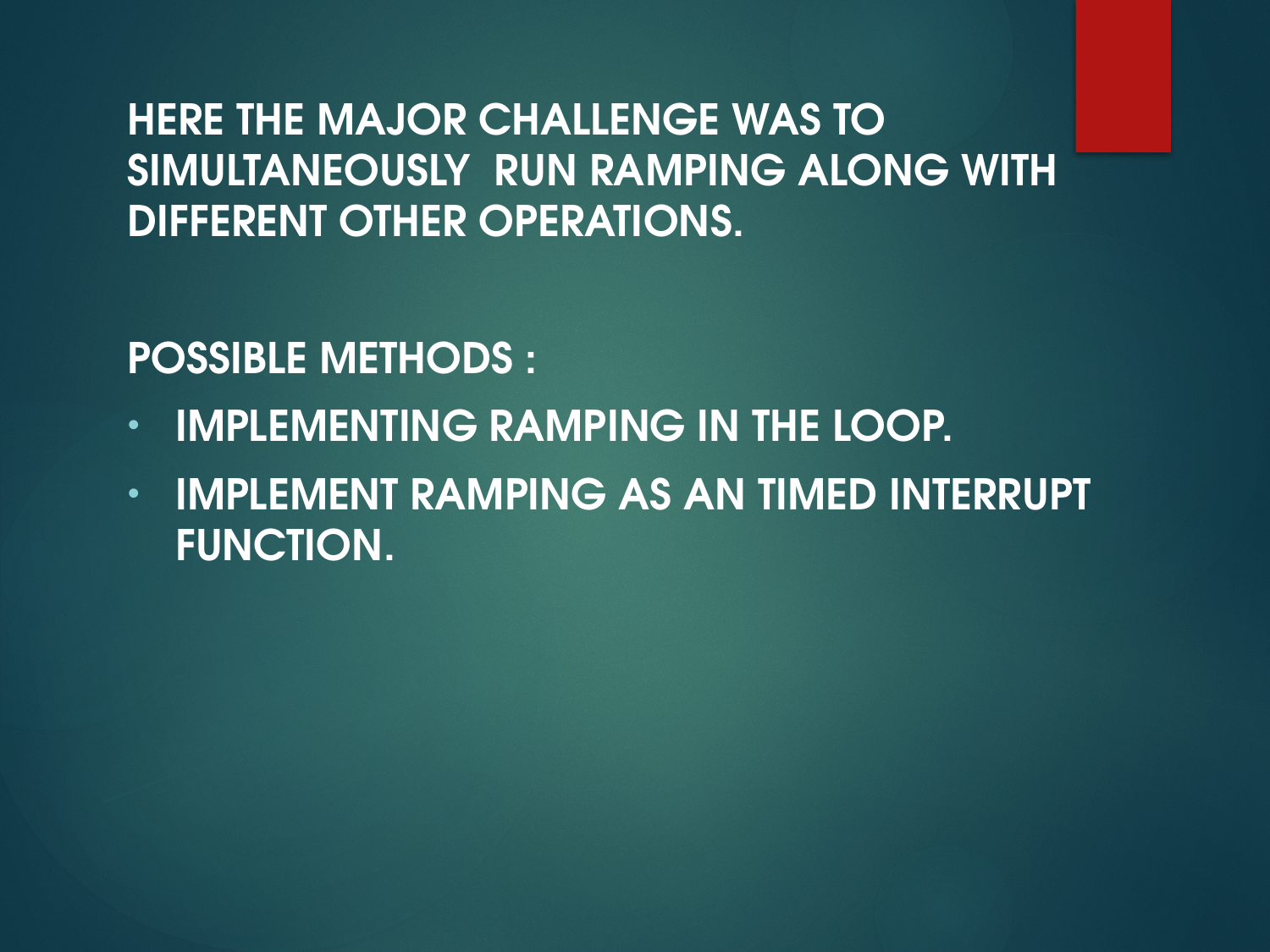

Here the major challenge was to simultaneously  run ramping along with different other operations.

Possible Methods :
Implementing ramping in the loop.
Implement ramping as an Timed interrupt Function.